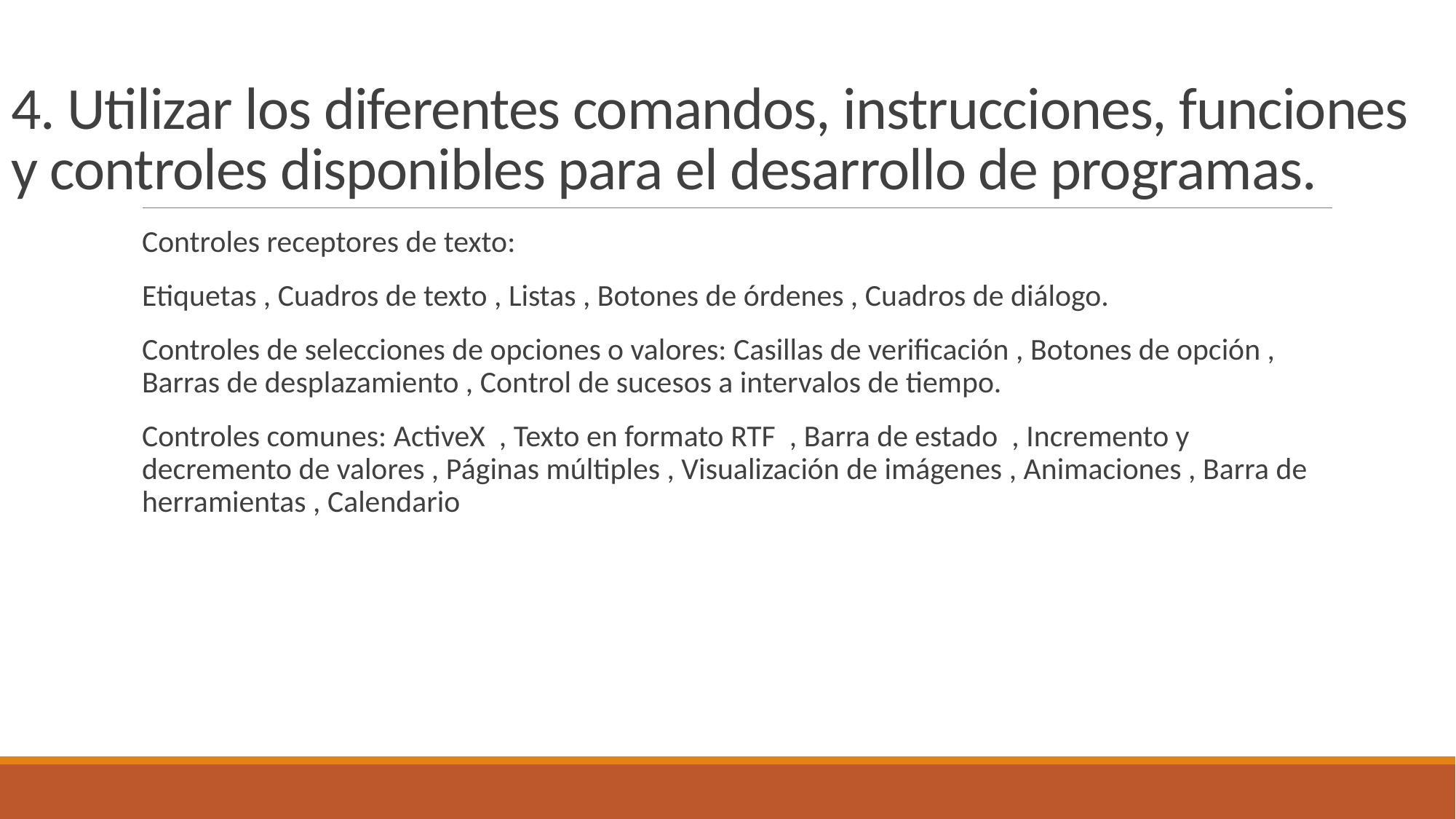

# 4. Utilizar los diferentes comandos, instrucciones, funciones y controles disponibles para el desarrollo de programas.
Controles receptores de texto:
Etiquetas , Cuadros de texto , Listas , Botones de órdenes , Cuadros de diálogo.
Controles de selecciones de opciones o valores: Casillas de verificación , Botones de opción ,  Barras de desplazamiento , Control de sucesos a intervalos de tiempo.
Controles comunes: ActiveX  , Texto en formato RTF  , Barra de estado  , Incremento y decremento de valores , Páginas múltiples , Visualización de imágenes , Animaciones , Barra de herramientas , Calendario